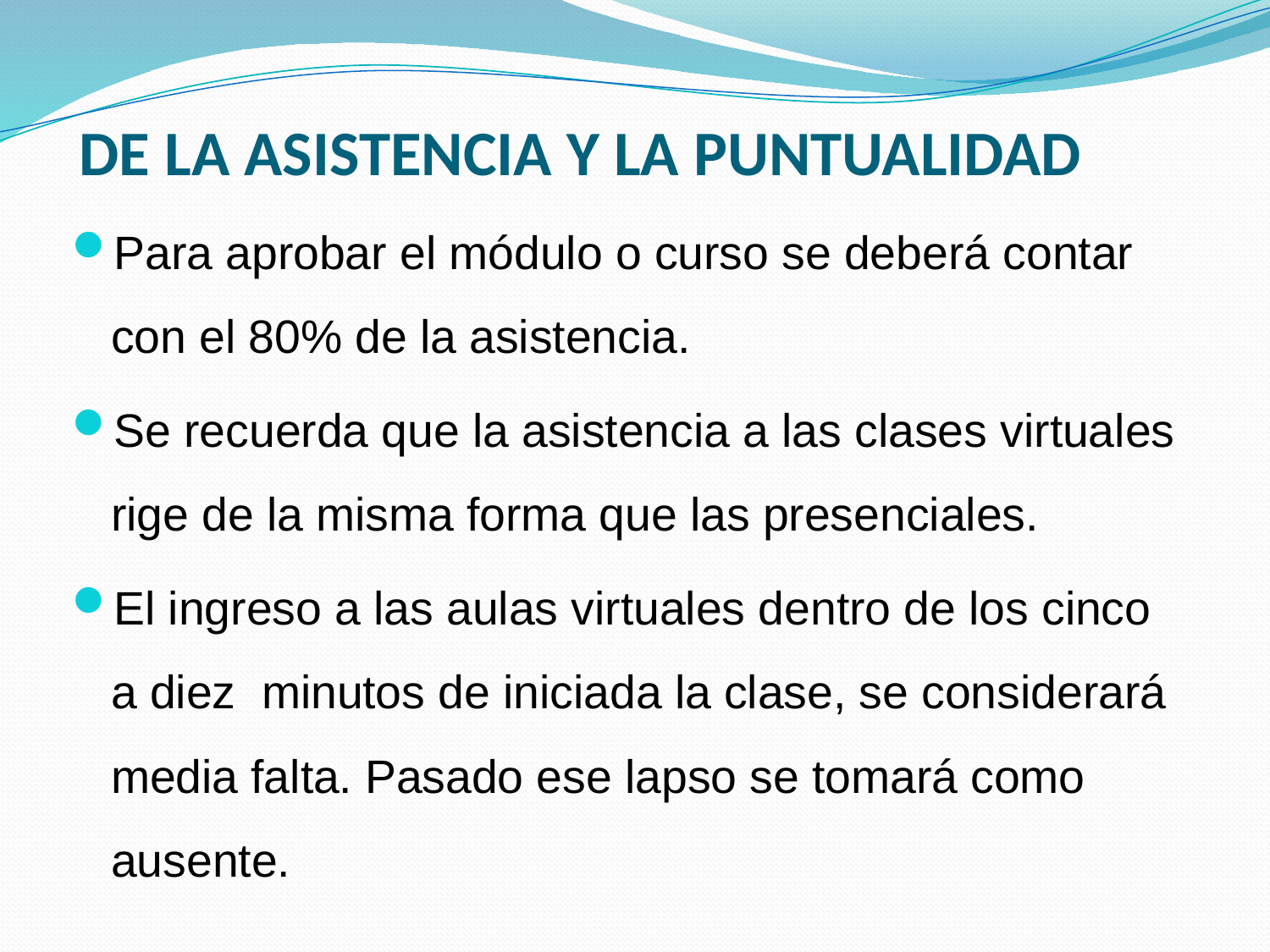

# DE LA ASISTENCIA Y LA PUNTUALIDAD
Para aprobar el módulo o curso se deberá contar con el 80% de la asistencia.
Se recuerda que la asistencia a las clases virtuales rige de la misma forma que las presenciales.
El ingreso a las aulas virtuales dentro de los cinco a diez  minutos de iniciada la clase, se considerará media falta. Pasado ese lapso se tomará como ausente.